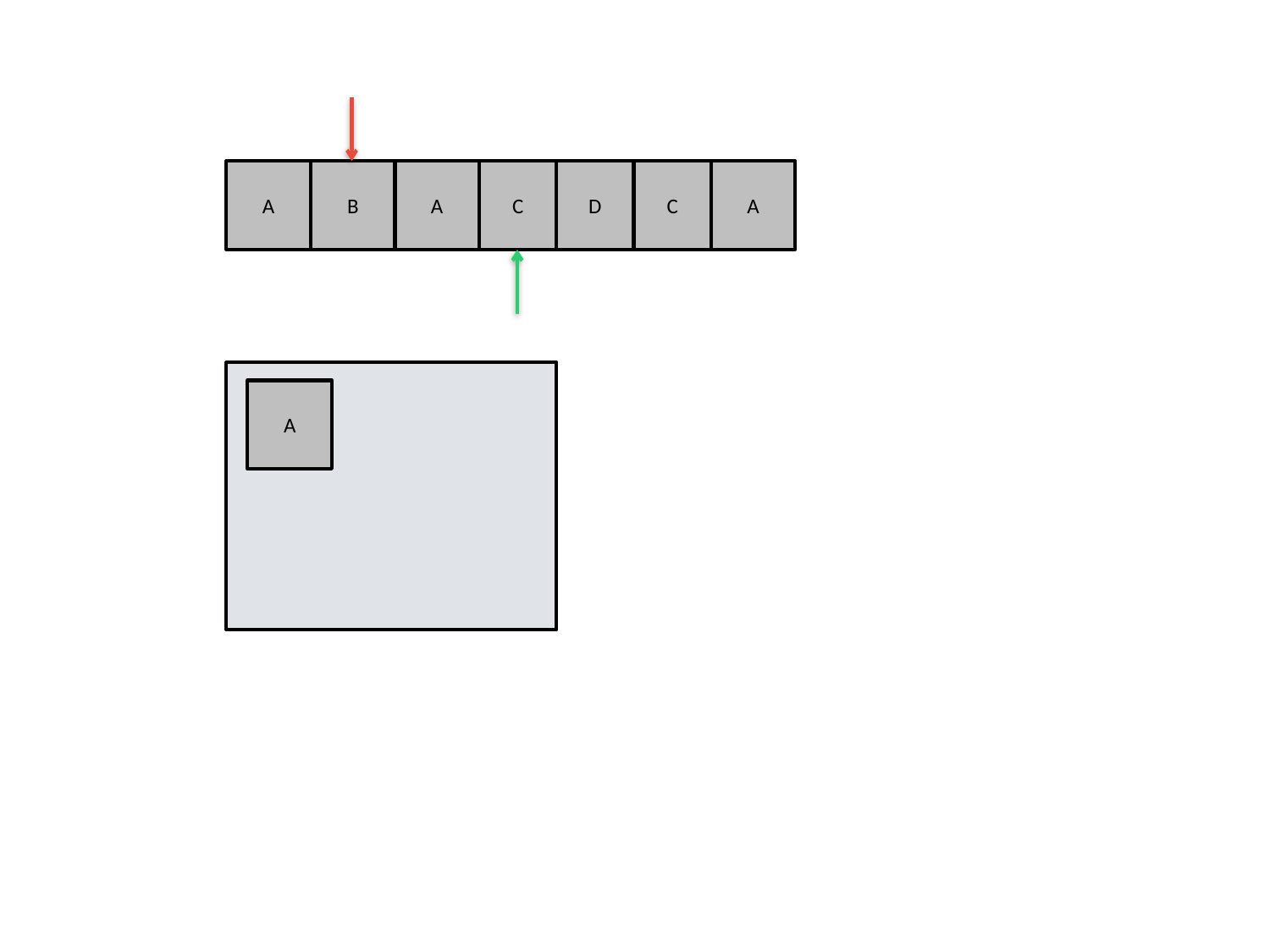

A
B
A
C
D
C

A
A